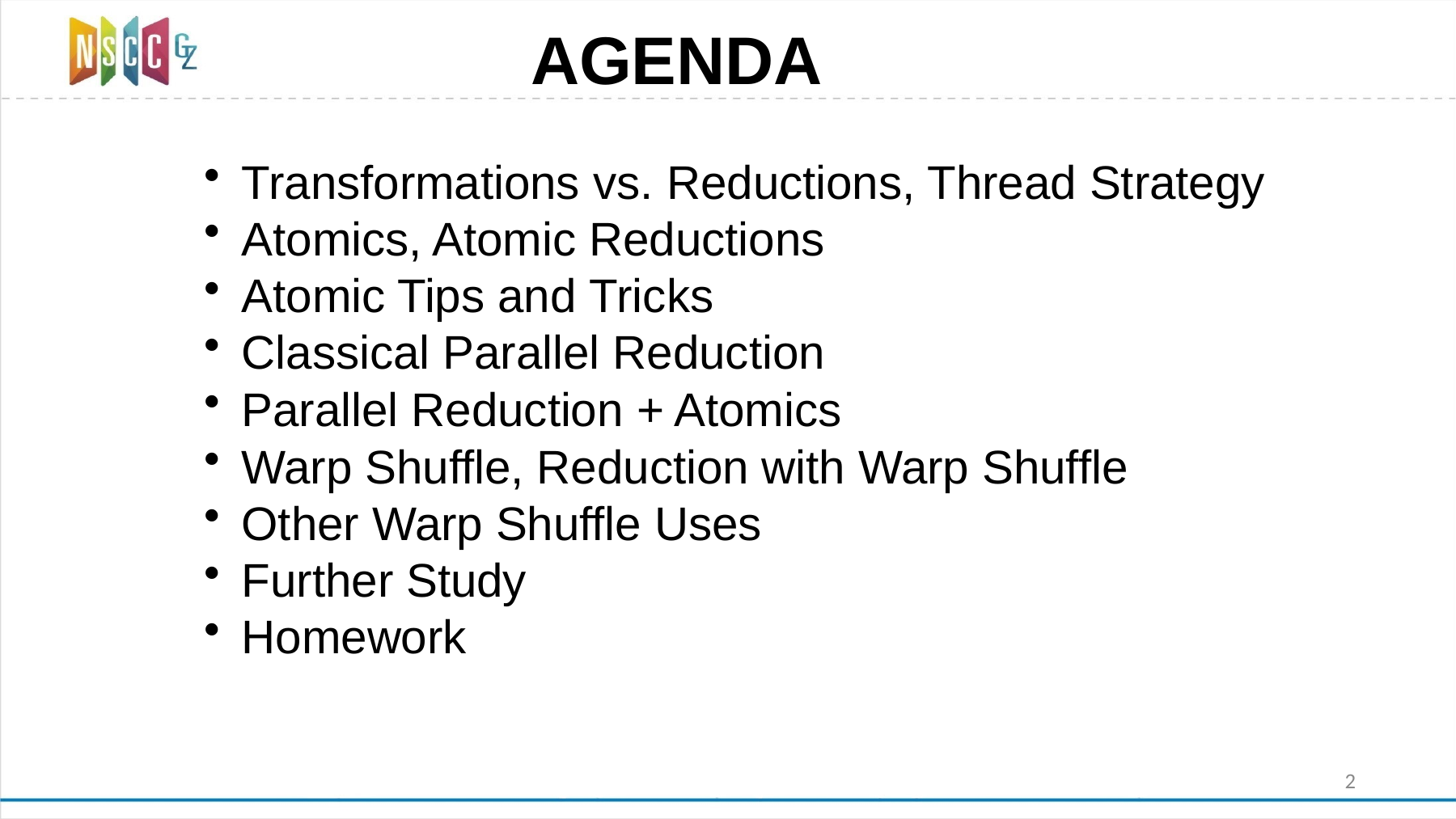

# AGENDA
Transformations vs. Reductions, Thread Strategy
Atomics, Atomic Reductions
Atomic Tips and Tricks
Classical Parallel Reduction
Parallel Reduction + Atomics
Warp Shuffle, Reduction with Warp Shuffle
Other Warp Shuffle Uses
Further Study
Homework
2